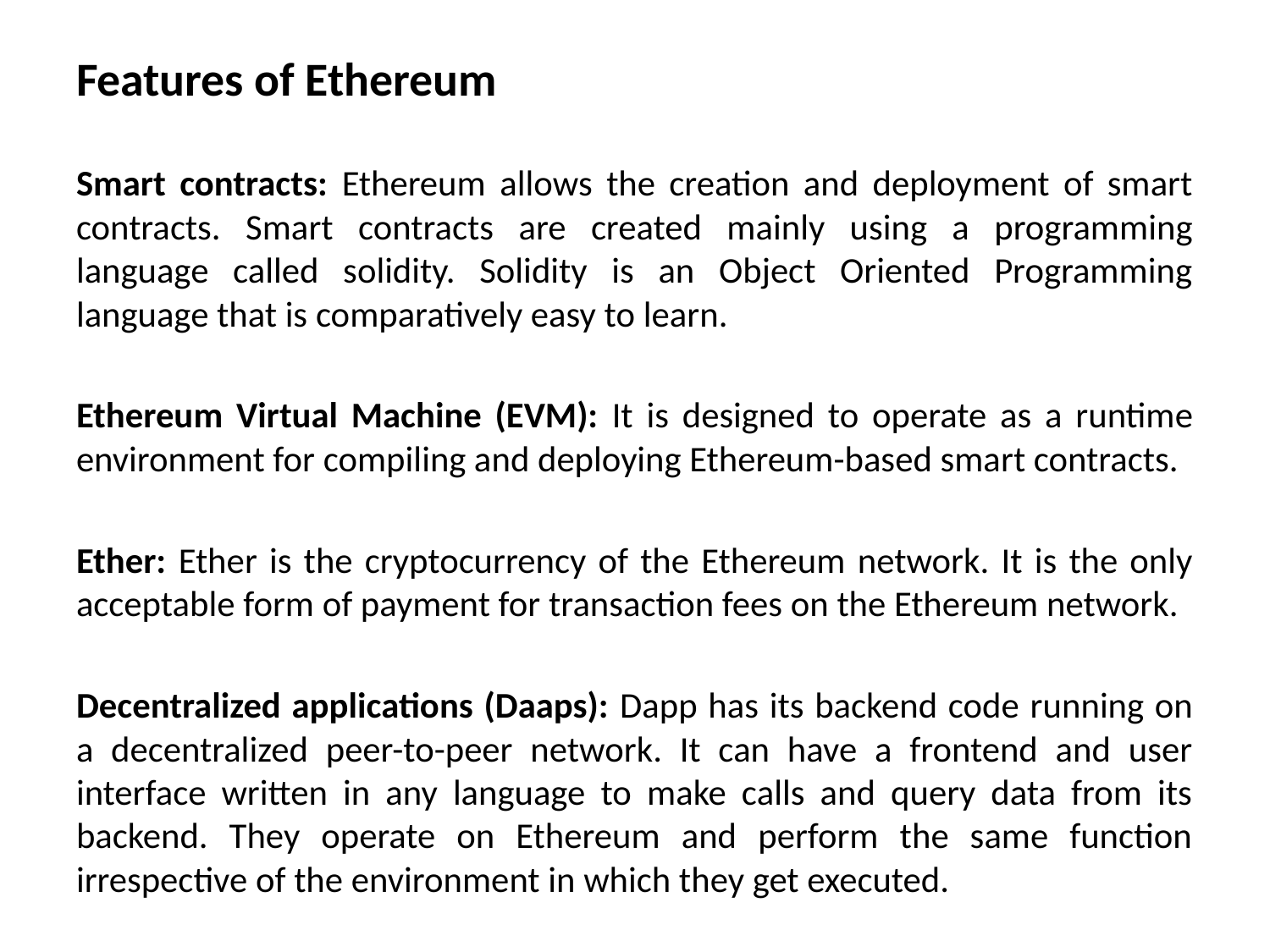

Features of Ethereum

Smart contracts: Ethereum allows the creation and deployment of smart contracts. Smart contracts are created mainly using a programming language called solidity. Solidity is an Object Oriented Programming language that is comparatively easy to learn.

Ethereum Virtual Machine (EVM): It is designed to operate as a runtime environment for compiling and deploying Ethereum-based smart contracts.

Ether: Ether is the cryptocurrency of the Ethereum network. It is the only acceptable form of payment for transaction fees on the Ethereum network.

Decentralized applications (Daaps): Dapp has its backend code running on a decentralized peer-to-peer network. It can have a frontend and user interface written in any language to make calls and query data from its backend. They operate on Ethereum and perform the same function irrespective of the environment in which they get executed.